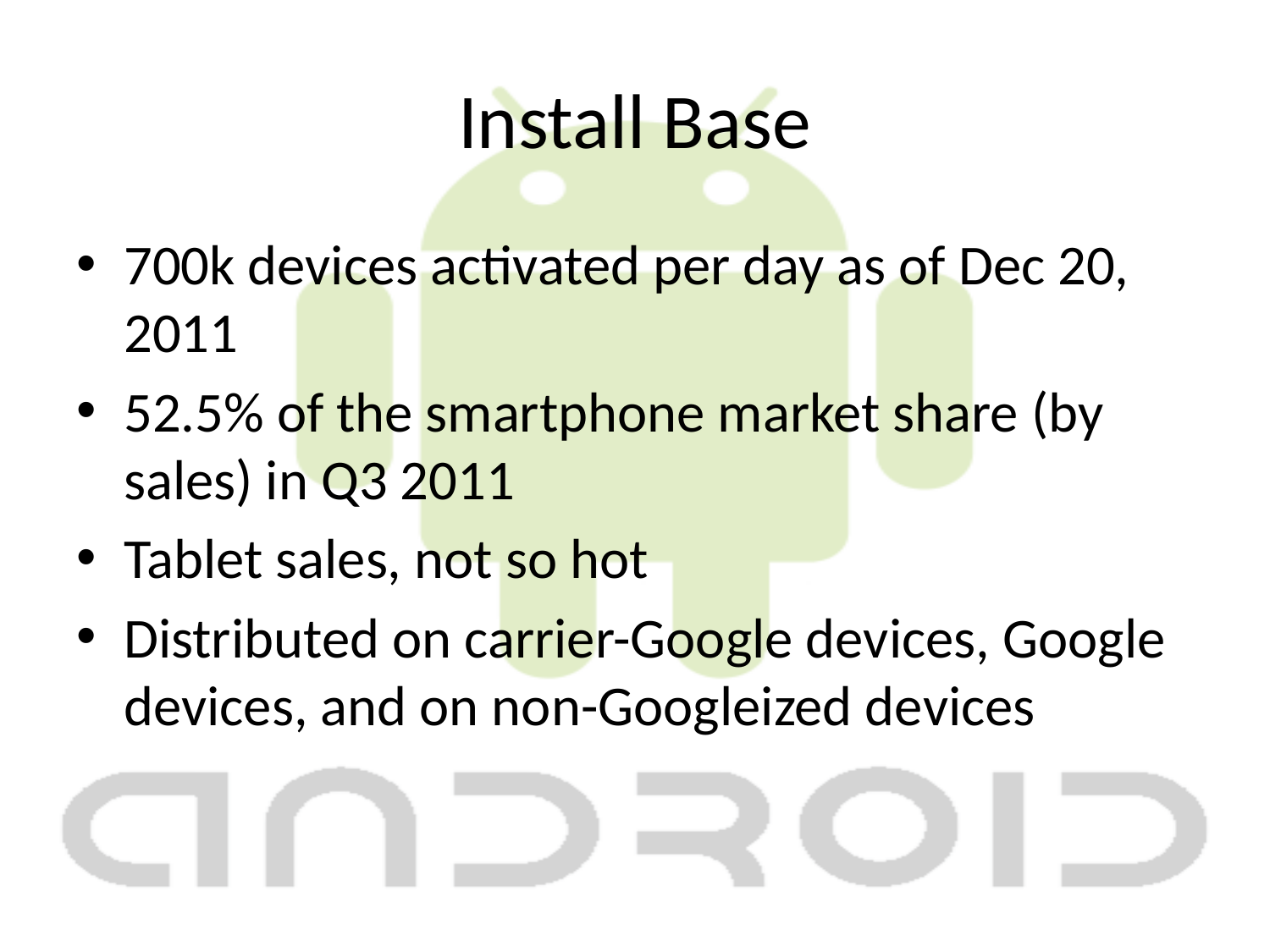

# Install Base
700k devices activated per day as of Dec 20, 2011
52.5% of the smartphone market share (by sales) in Q3 2011
Tablet sales, not so hot
Distributed on carrier-Google devices, Google devices, and on non-Googleized devices